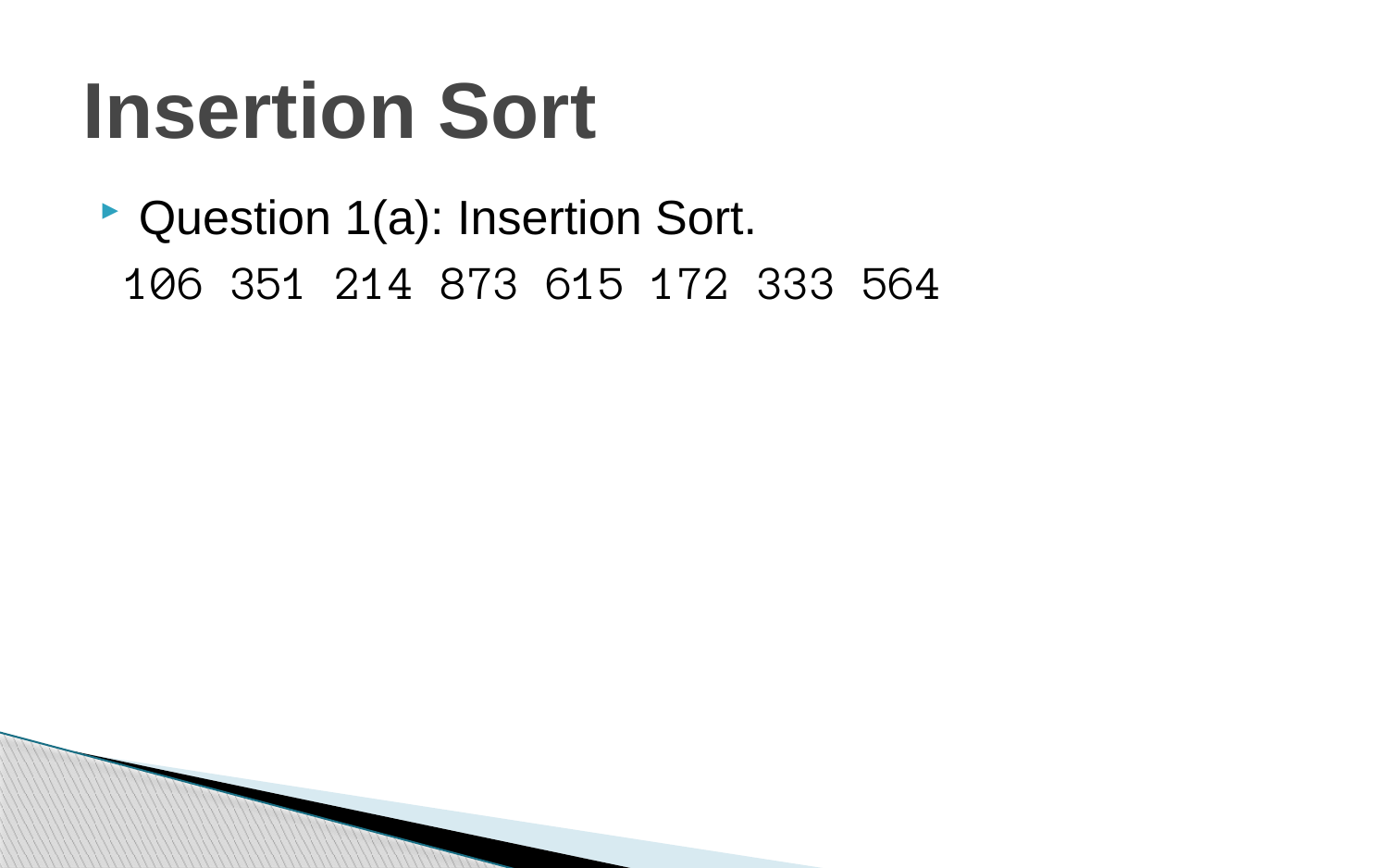

# Insertion Sort
Question 1(a): Insertion Sort.
 106 351 214 873 615 172 333 564